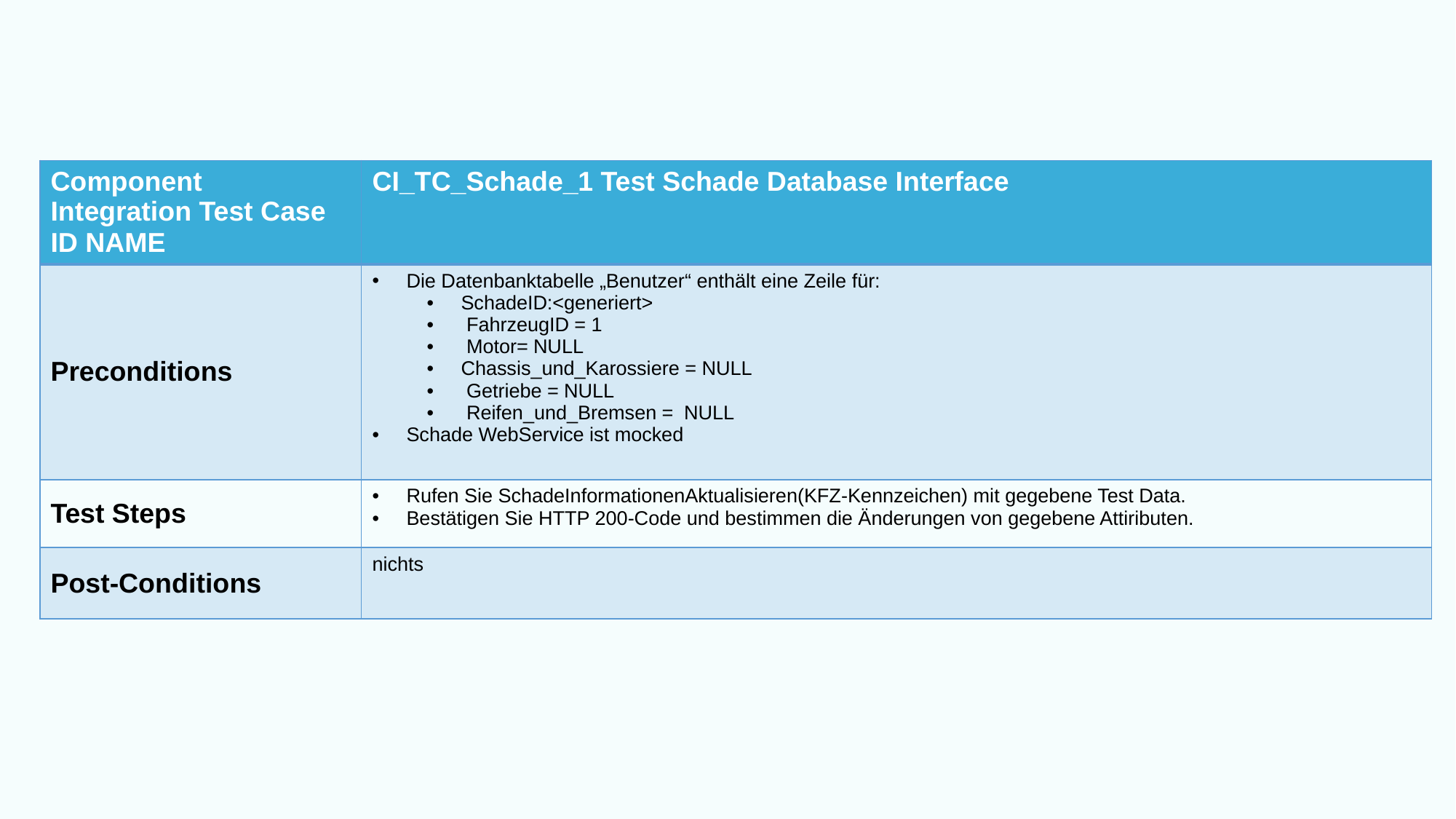

#
| Component Integration Test Case ID NAME | CI\_TC\_Schade\_1 Test Schade Database Interface |
| --- | --- |
| Preconditions | Die Datenbanktabelle „Benutzer“ enthält eine Zeile für: SchadeID:<generiert> FahrzeugID = 1 Motor= NULL Chassis\_und\_Karossiere = NULL Getriebe = NULL Reifen\_und\_Bremsen = NULL Schade WebService ist mocked |
| Test Steps | Rufen Sie SchadeInformationenAktualisieren(KFZ-Kennzeichen) mit gegebene Test Data. Bestätigen Sie HTTP 200-Code und bestimmen die Änderungen von gegebene Attiributen. |
| Post-Conditions | nichts |